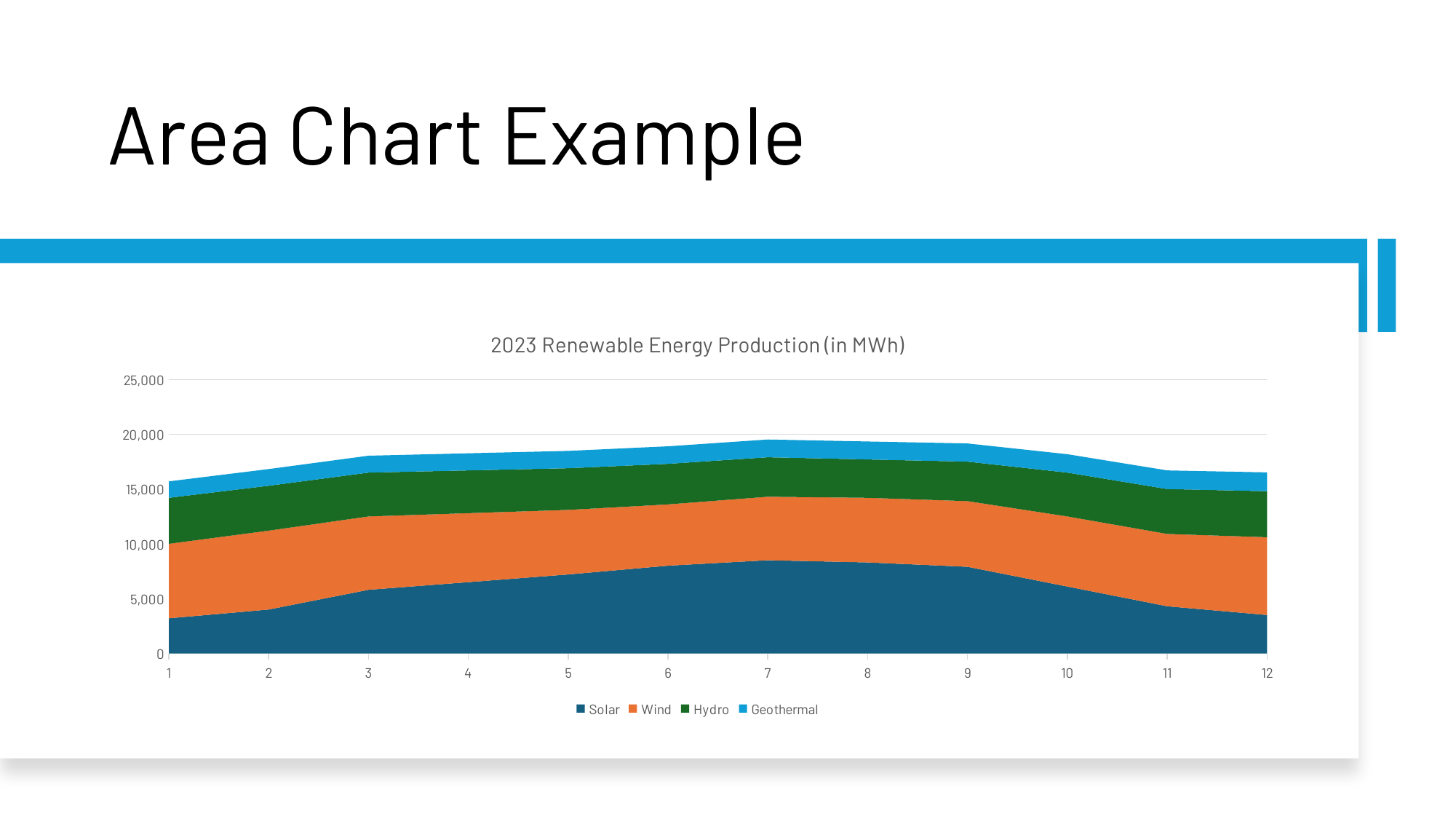

# Area Chart Example

### Chart: 2023 Renewable Energy Production (in MWh)

| Category | Solar | Wind | Hydro | Geothermal |
|---|---|---|---|---|